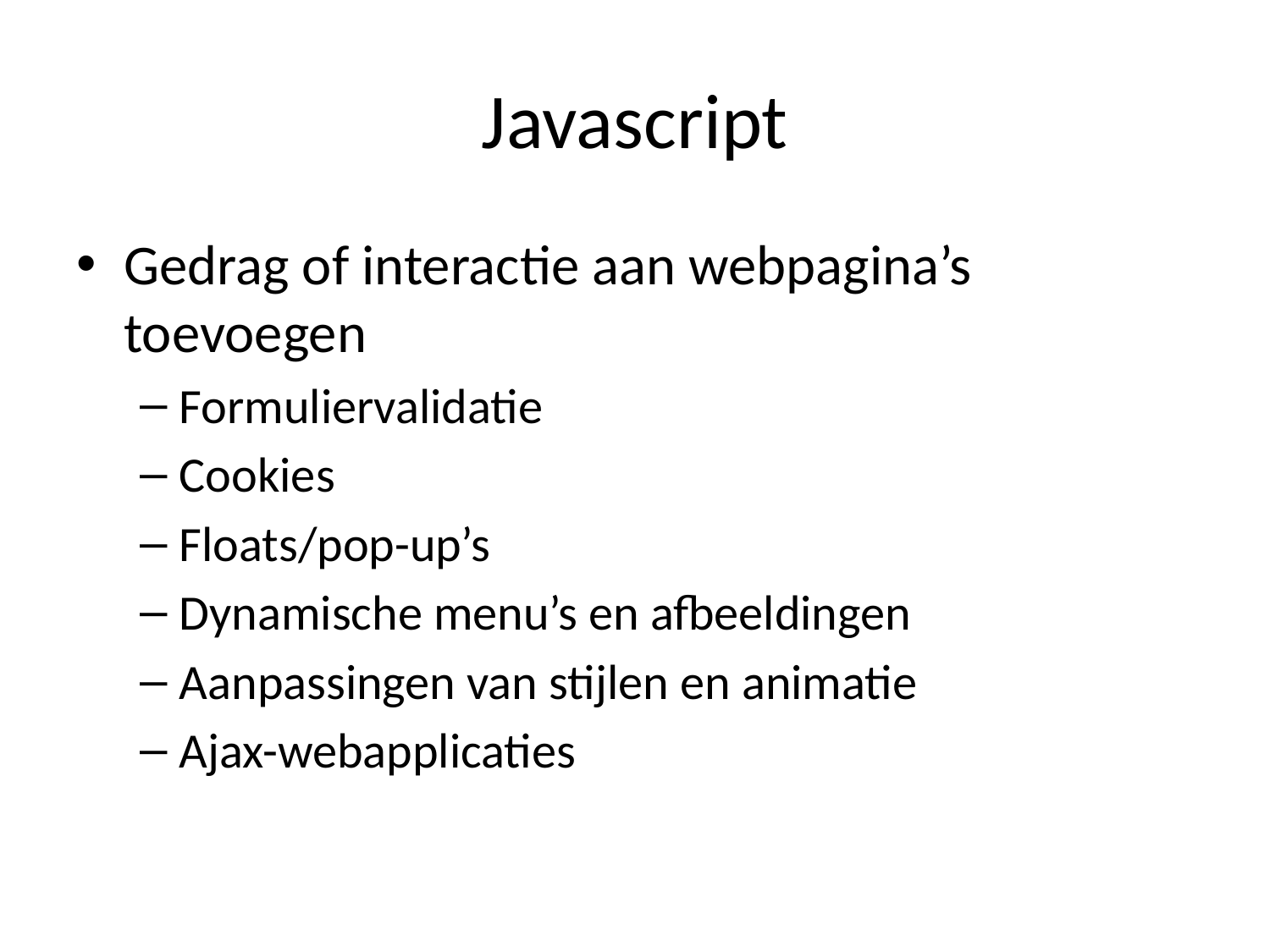

# Javascript
Gedrag of interactie aan webpagina’s toevoegen
Formuliervalidatie
Cookies
Floats/pop-up’s
Dynamische menu’s en afbeeldingen
Aanpassingen van stijlen en animatie
Ajax-webapplicaties